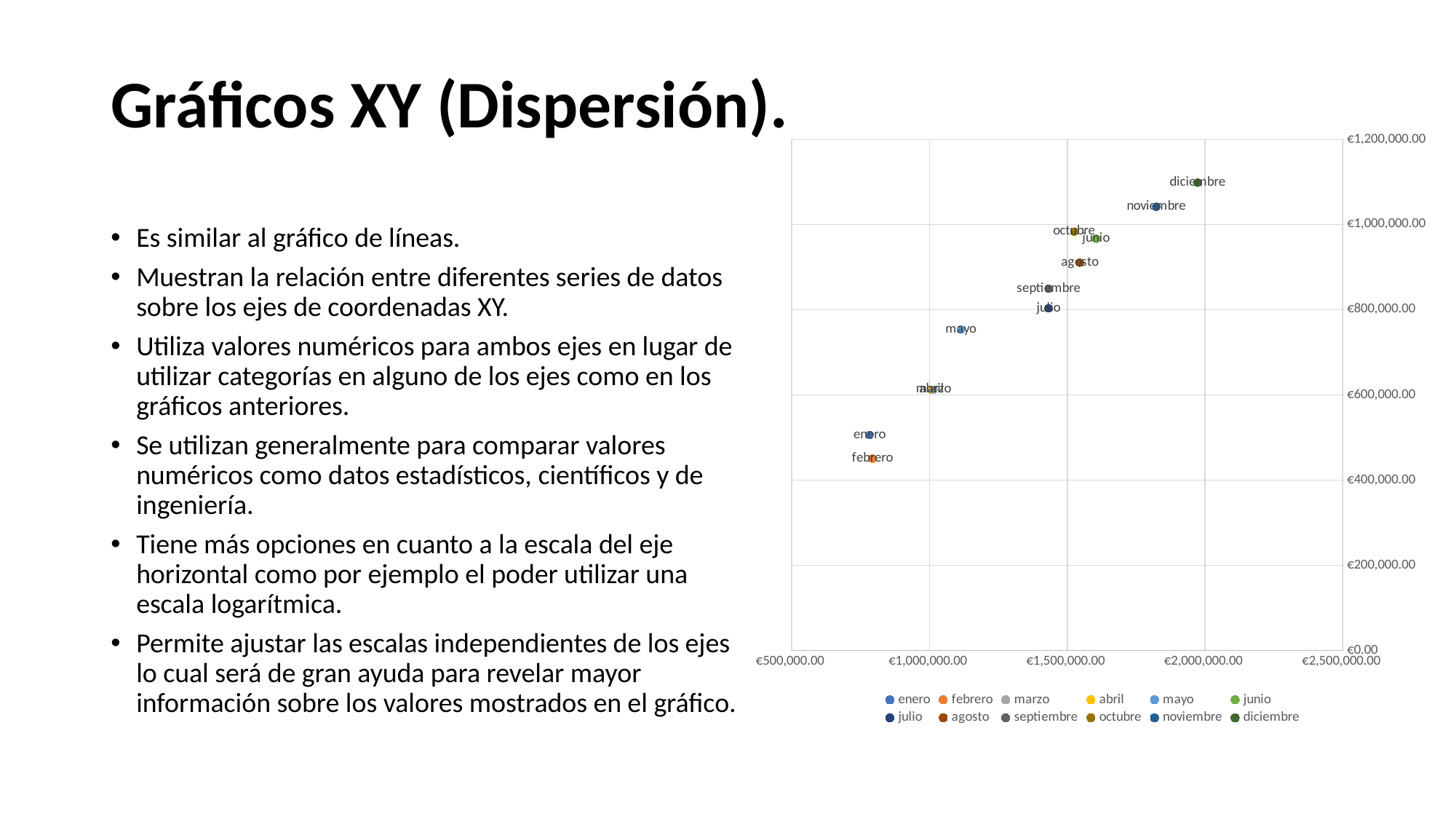

# Gráficos XY (Dispersión).

### Chart

| Category | enero | febrero | marzo | abril | mayo | junio | julio | agosto | septiembre | octubre | noviembre | diciembre |
|---|---|---|---|---|---|---|---|---|---|---|---|---|
Es similar al gráfico de líneas.
Muestran la relación entre diferentes series de datos sobre los ejes de coordenadas XY.
Utiliza valores numéricos para ambos ejes en lugar de utilizar categorías en alguno de los ejes como en los gráficos anteriores.
Se utilizan generalmente para comparar valores numéricos como datos estadísticos, científicos y de ingeniería.
Tiene más opciones en cuanto a la escala del eje horizontal como por ejemplo el poder utilizar una escala logarítmica.
Permite ajustar las escalas independientes de los ejes lo cual será de gran ayuda para revelar mayor información sobre los valores mostrados en el gráfico.